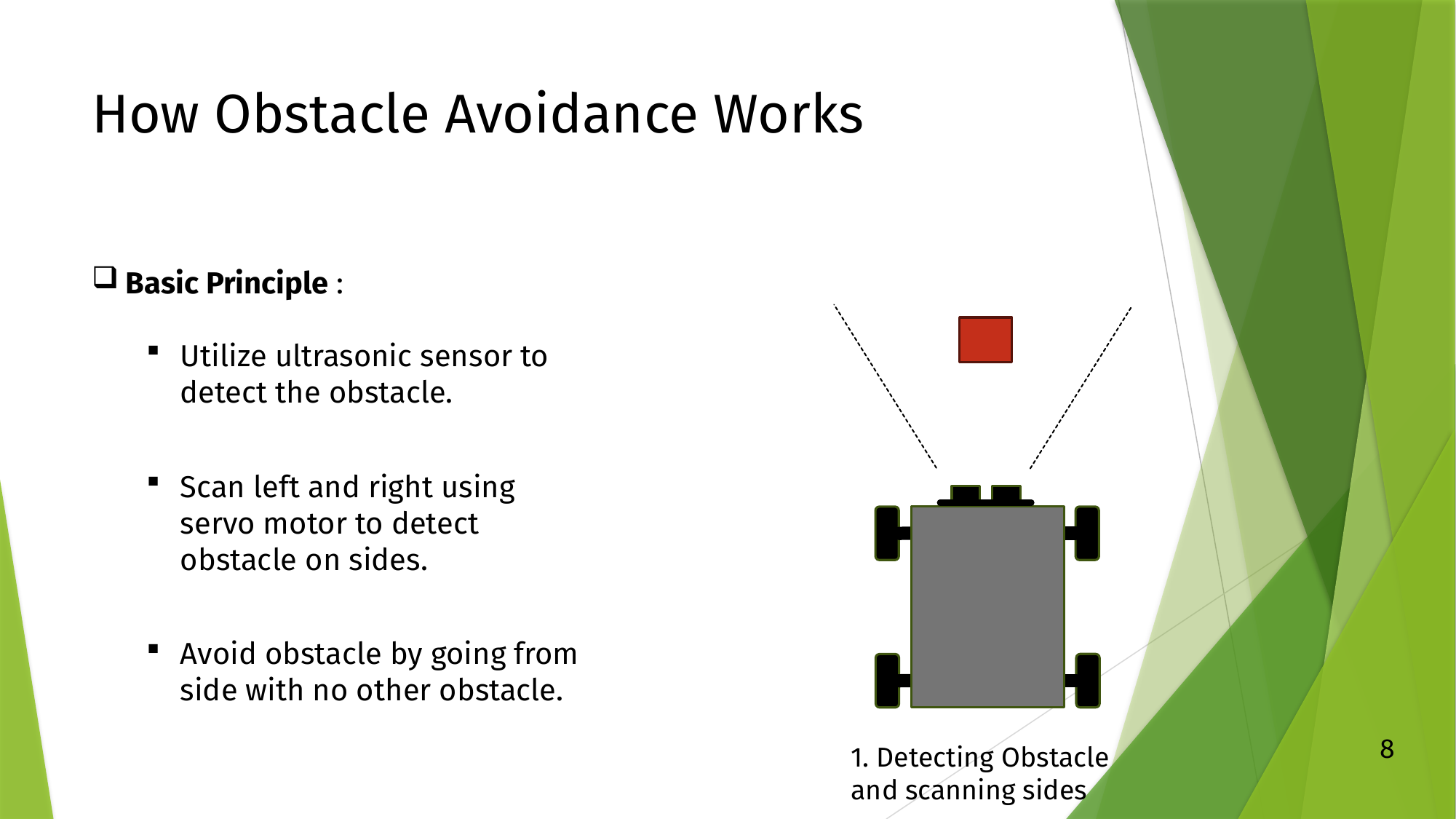

# How Obstacle Avoidance Works
Basic Principle :

Utilize ultrasonic sensor to detect the obstacle.

Scan left and right using servo motor to detect obstacle on sides.

Avoid obstacle by going from side with no other obstacle.

8
1. Detecting Obstacle and scanning sides